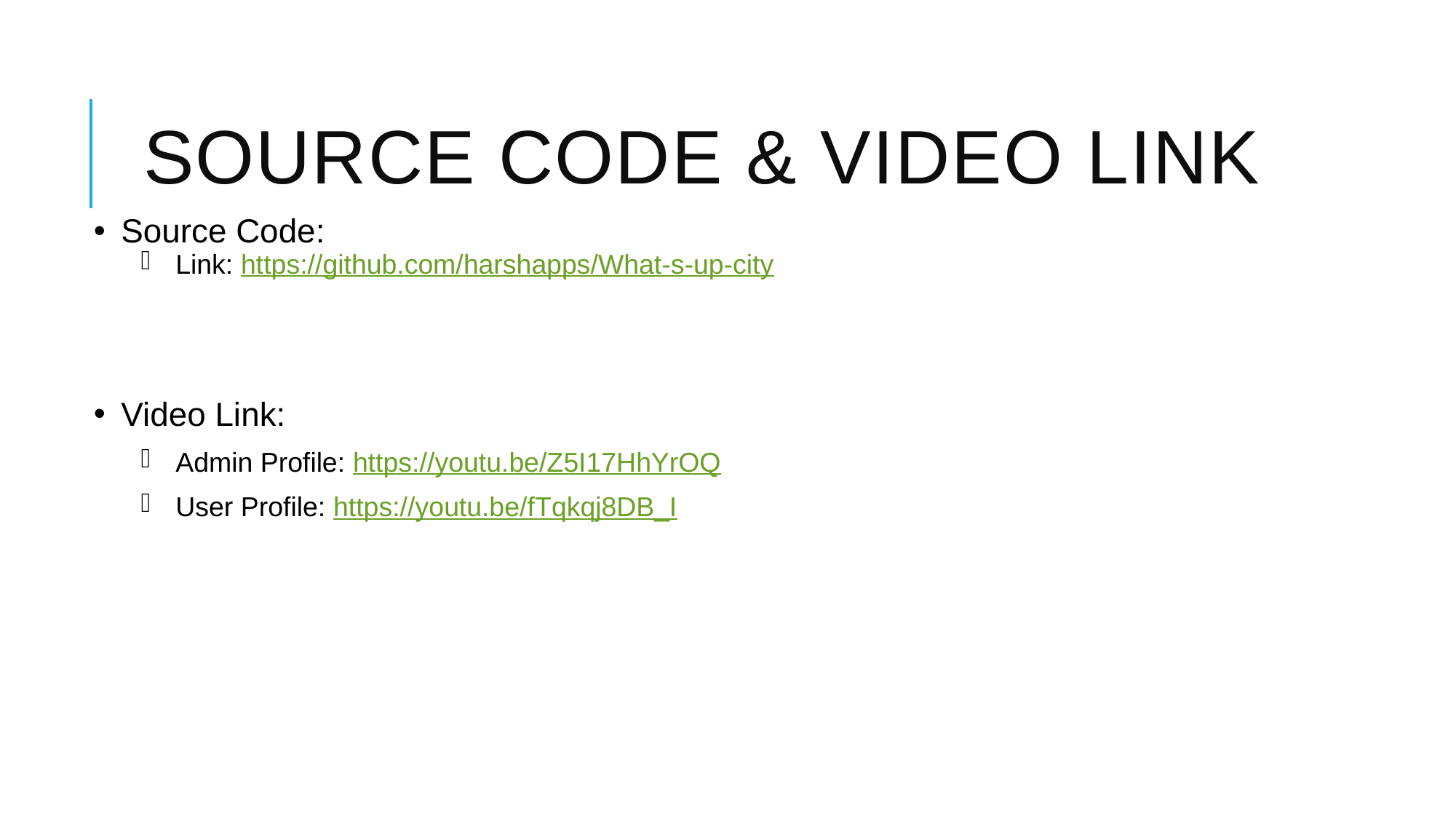

# Source Code & Video Link
Source Code:
Link: https://github.com/harshapps/What-s-up-city

Video Link:
Admin Profile: https://youtu.be/Z5I17HhYrOQ
User Profile: https://youtu.be/fTqkqj8DB_I